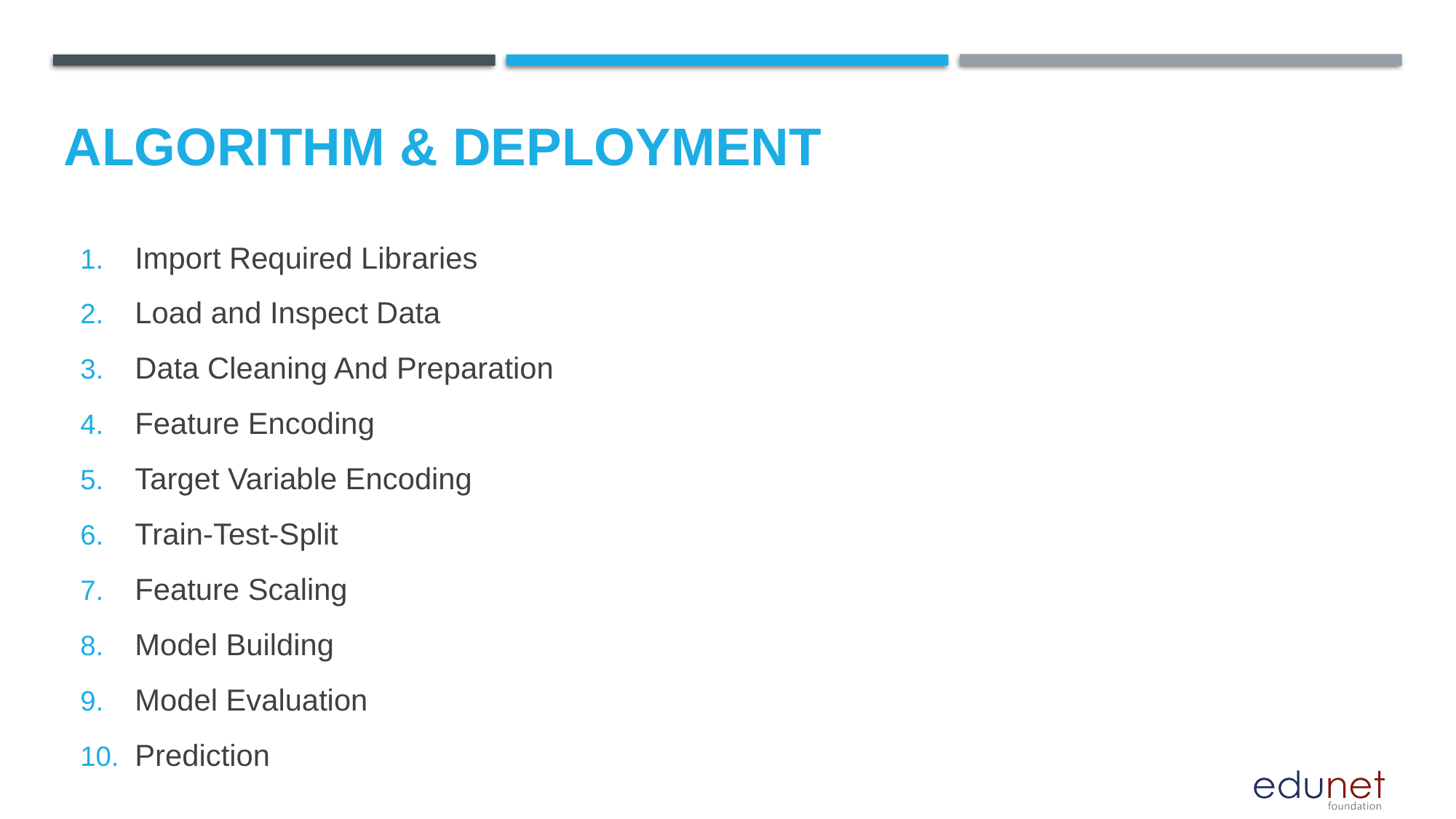

# Algorithm & Deployment
Import Required Libraries
Load and Inspect Data
Data Cleaning And Preparation
Feature Encoding
Target Variable Encoding
Train-Test-Split
Feature Scaling
Model Building
Model Evaluation
Prediction